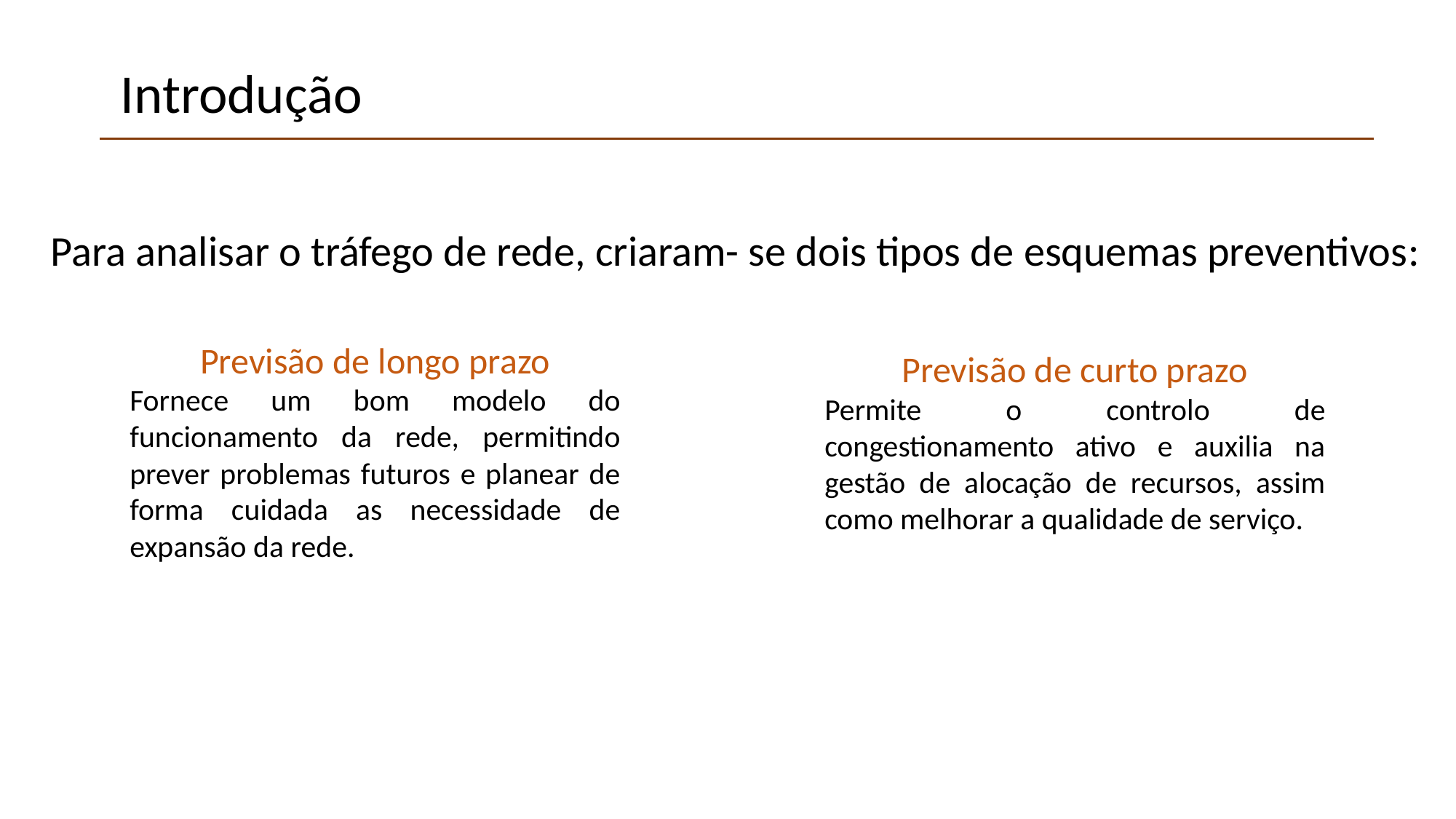

# Introdução
Para analisar o tráfego de rede, criaram- se dois tipos de esquemas preventivos:​
Previsão de longo prazo
Fornece um bom modelo do funcionamento da rede, permitindo prever problemas futuros e planear de forma cuidada as necessidade de expansão da rede.
Previsão de curto prazo
Permite o controlo de congestionamento ativo e auxilia na gestão de alocação de recursos, assim como melhorar a qualidade de serviço.